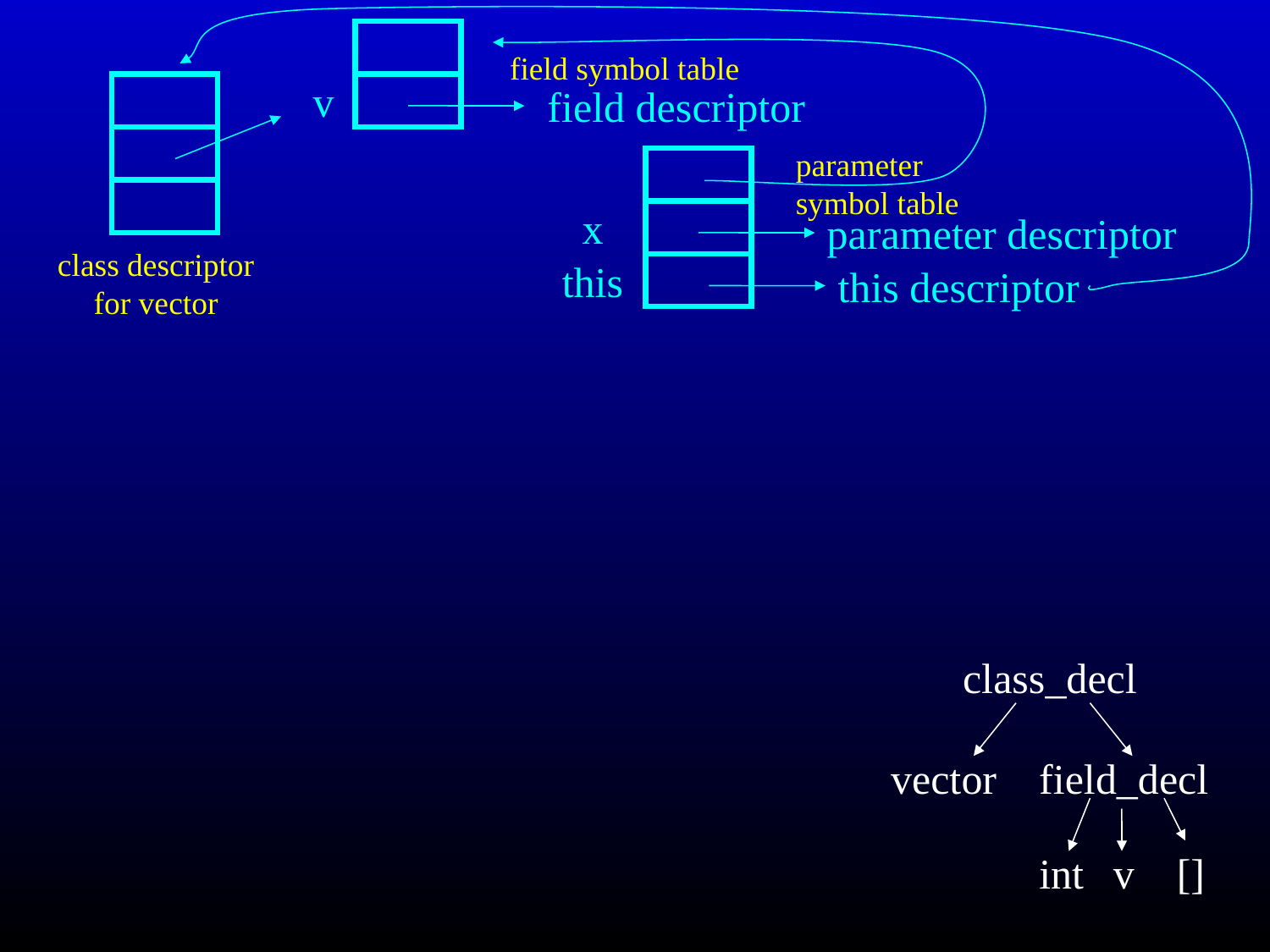

field symbol table

v

field descriptor

parameter
symbol table

x

parameter descriptor

this

this descriptor
class descriptor
for vector

class_decl

vector
field_decl

int
v
[]